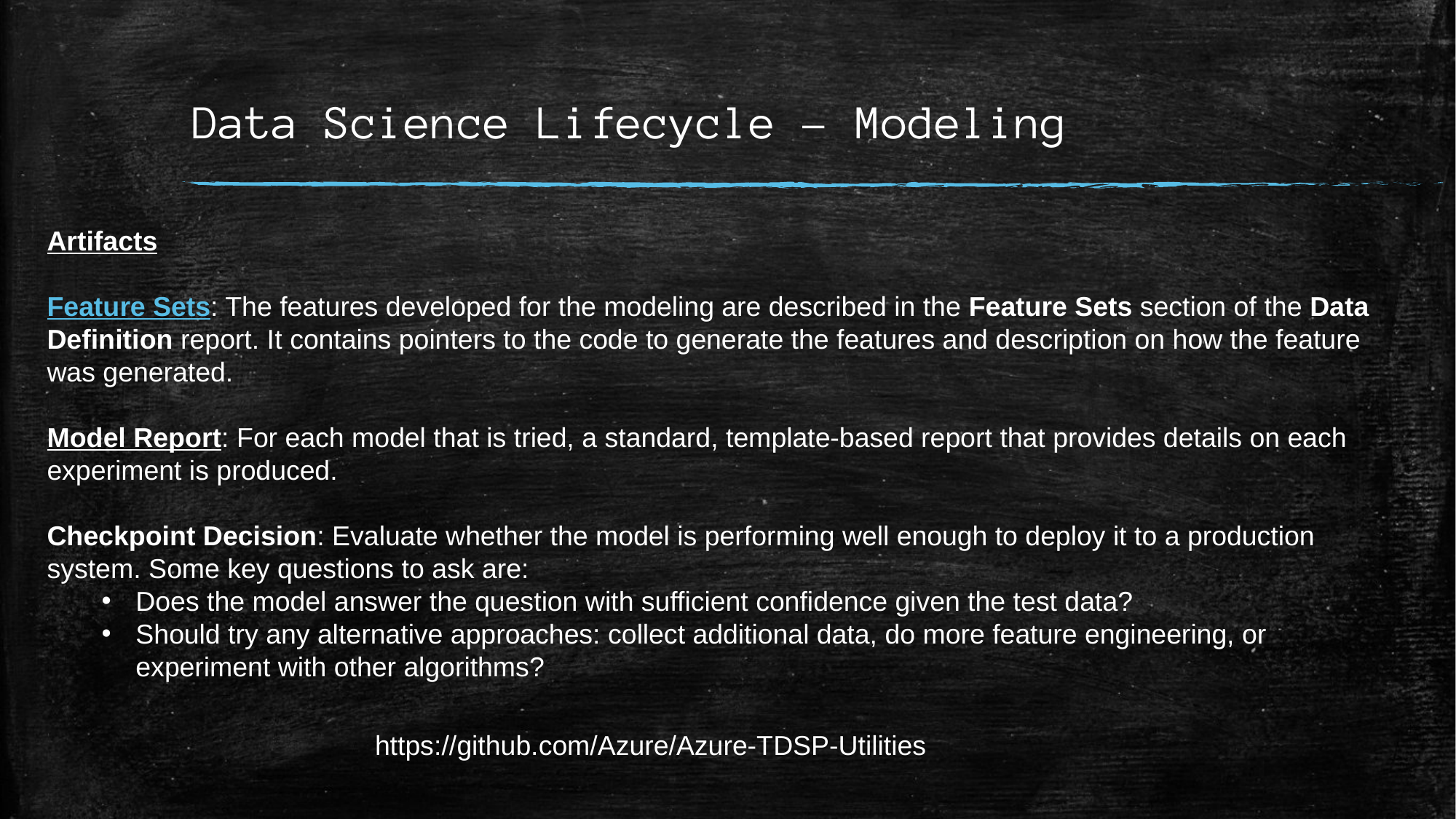

# Data Science Lifecycle – Modeling

Artifacts

Feature Sets: The features developed for the modeling are described in the Feature Sets section of the Data Definition report. It contains pointers to the code to generate the features and description on how the feature was generated.

Model Report: For each model that is tried, a standard, template-based report that provides details on each experiment is produced.

Checkpoint Decision: Evaluate whether the model is performing well enough to deploy it to a production system. Some key questions to ask are:
Does the model answer the question with sufficient confidence given the test data?
Should try any alternative approaches: collect additional data, do more feature engineering, or experiment with other algorithms?

https://github.com/Azure/Azure-TDSP-Utilities